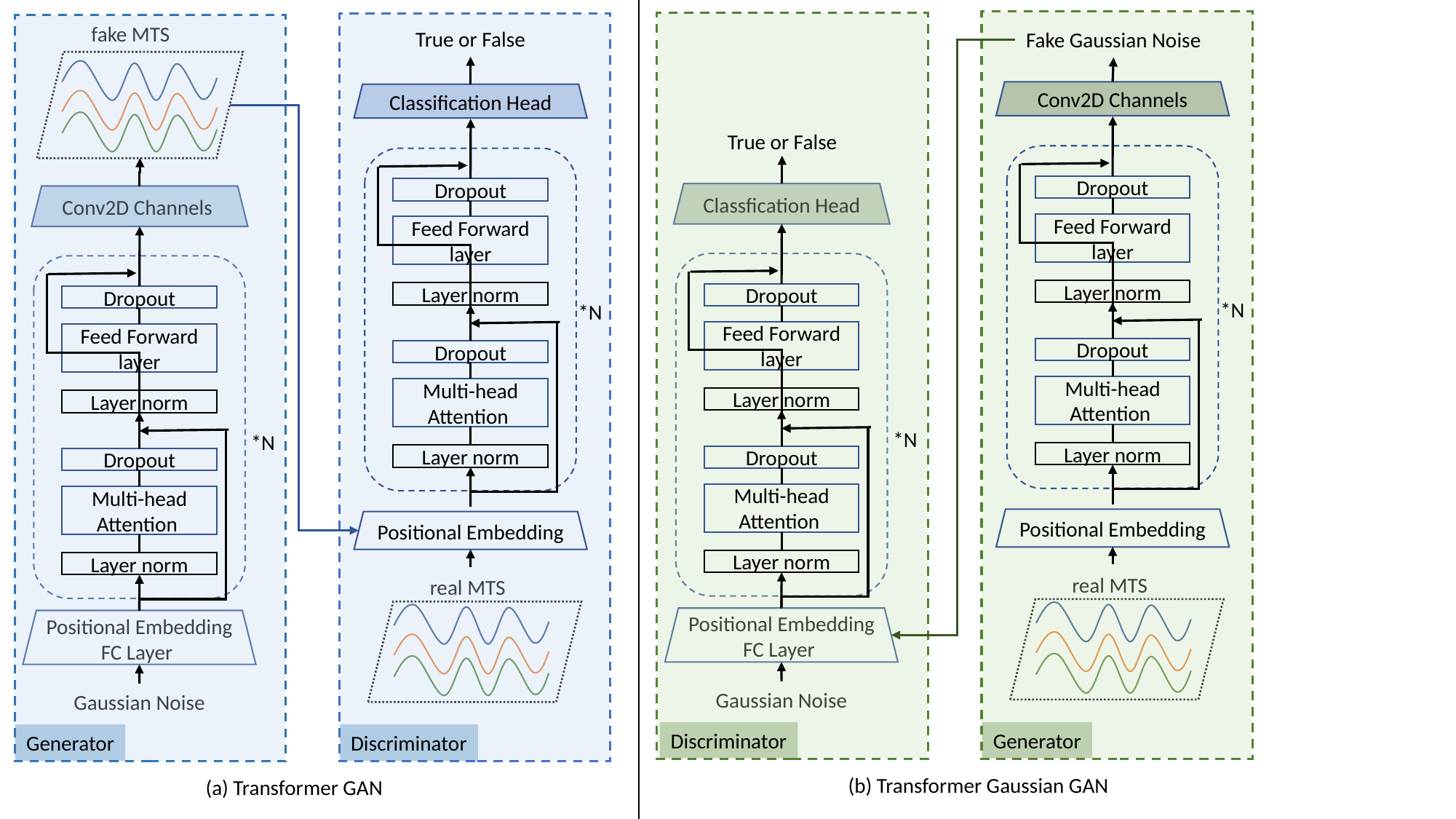

fake MTS
True or False
Fake Gaussian Noise

Conv2D Channels
Classification Head

True or False

Dropout
Dropout
Classfication Head
Conv2D Channels
Feed Forward layer
Feed Forward layer

Layer norm
Layer norm
Dropout
Dropout
*N
*N
Feed Forward layer
Feed Forward layer
Dropout
Dropout
Multi-head Attention
Multi-head Attention
Layer norm
Layer norm
*N
*N
Layer norm
Layer norm
Dropout
Dropout
Multi-head Attention
Multi-head Attention
Positional Embedding
Positional Embedding
Layer norm
Layer norm
real MTS
real MTS

Positional Embedding
FC Layer
Positional Embedding
FC Layer

Gaussian Noise
Gaussian Noise
Generator
Discriminator
Discriminator
Generator
(b) Transformer Gaussian GAN
(a) Transformer GAN